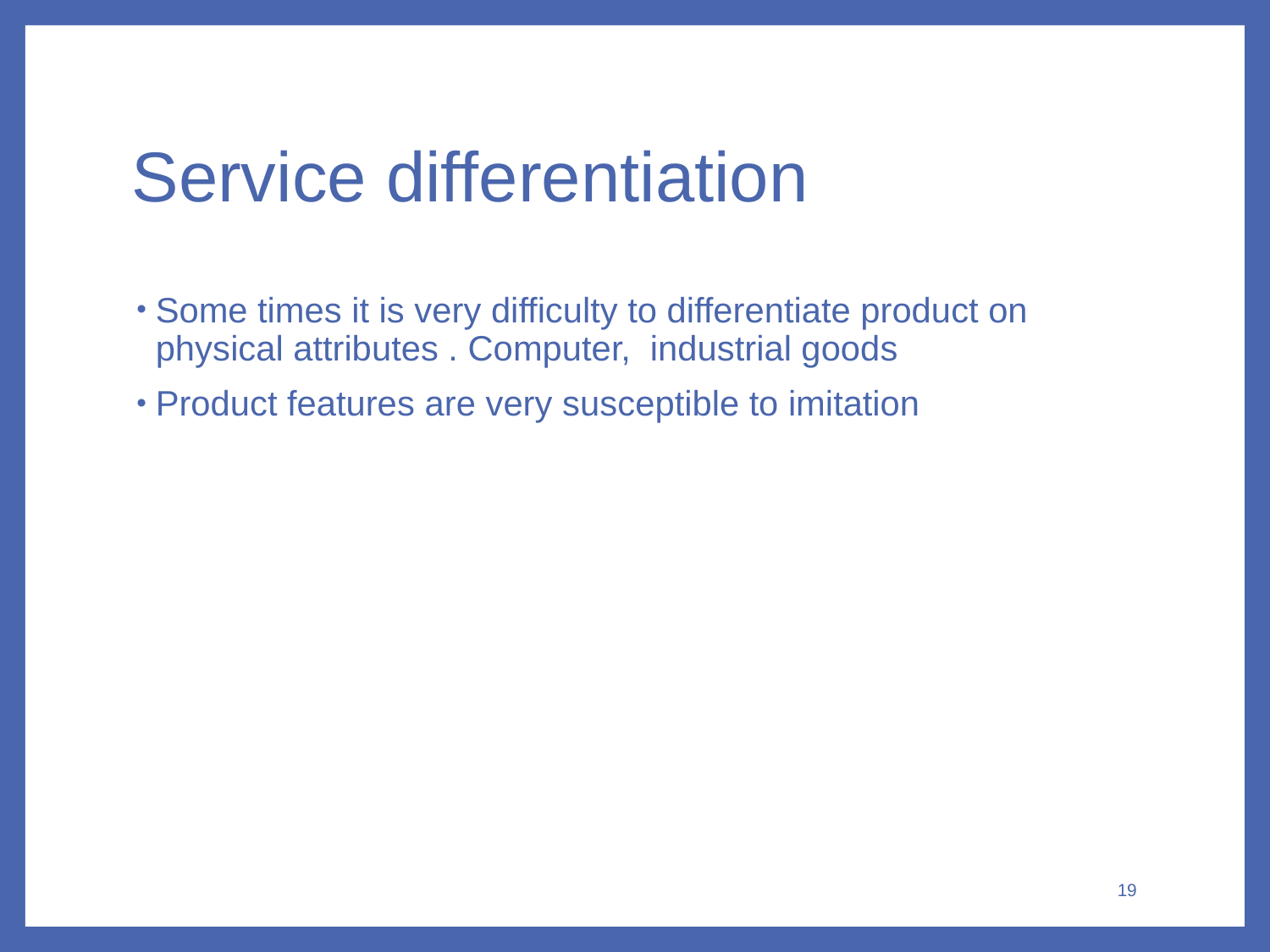

# Service differentiation
Some times it is very difficulty to differentiate product on physical attributes . Computer,  industrial goods
Product features are very susceptible to imitation

19